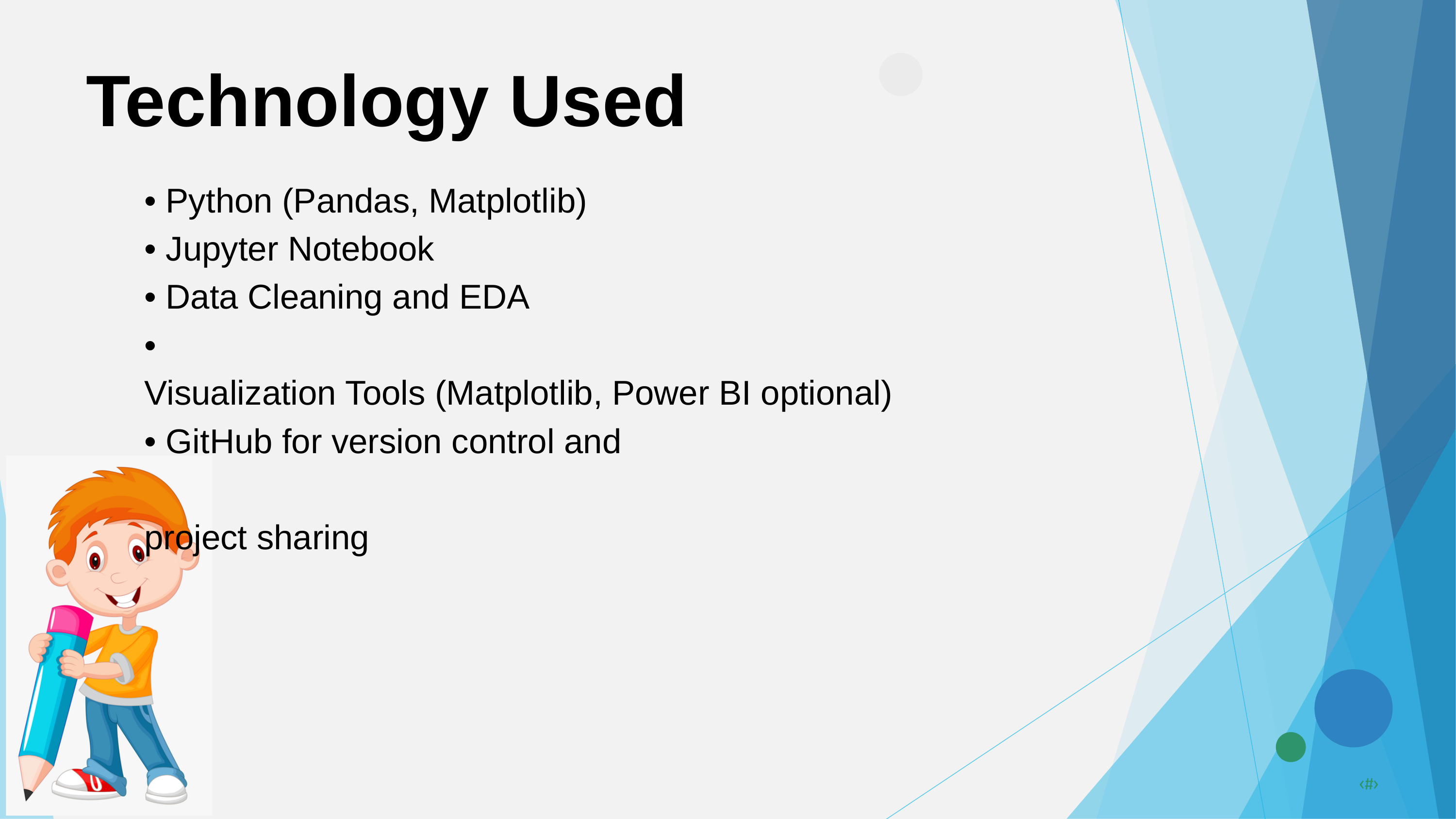

Technology Used
• Python (Pandas, Matplotlib)
• Jupyter Notebook
• Data Cleaning and EDA
• Visualization Tools (Matplotlib, Power BI optional)
• GitHub for version control and
project sharing

10/1/2025

Annual Review

‹#›